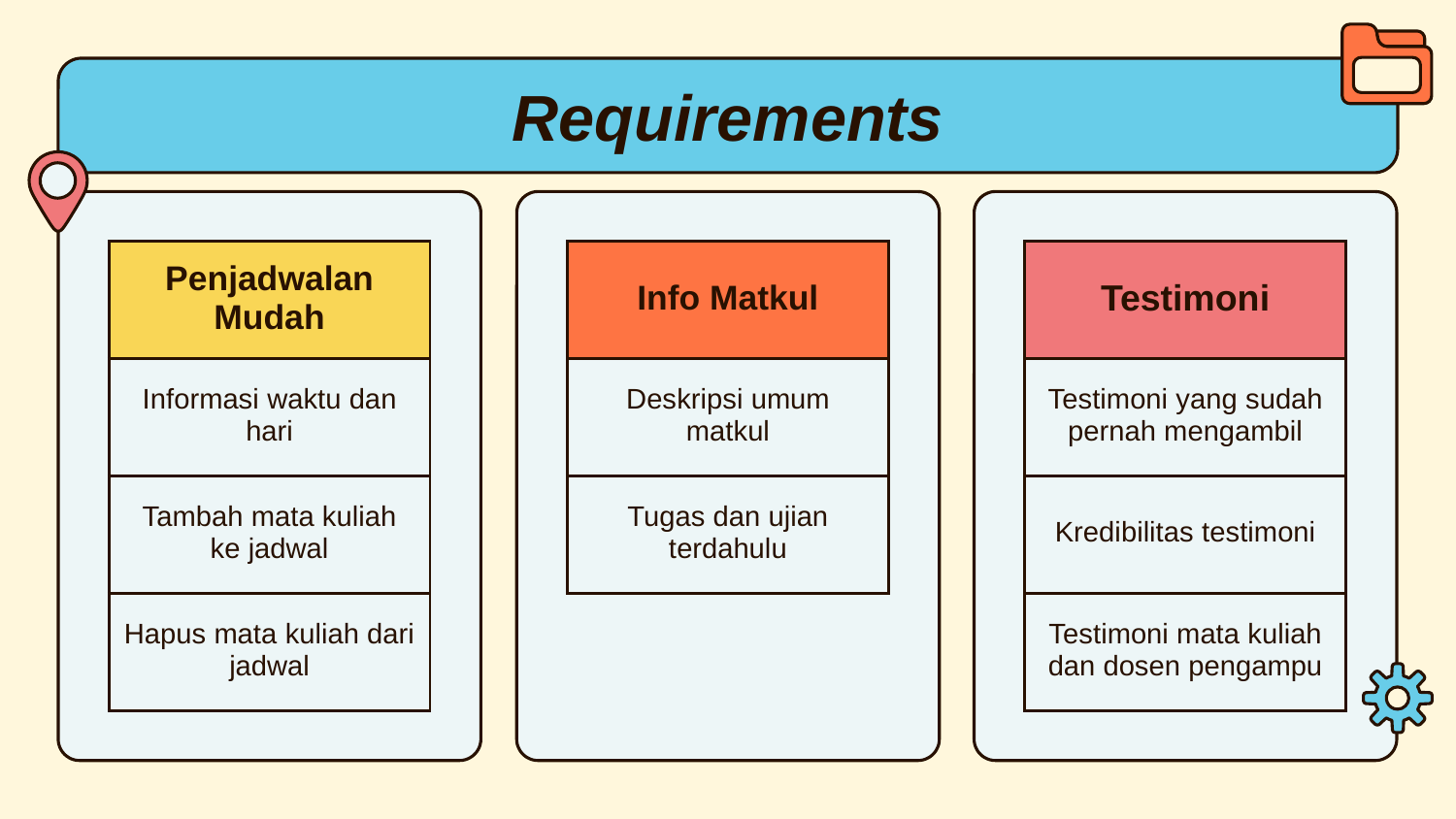

# Requirements

| Penjadwalan Mudah |
| --- |
| Informasi waktu dan hari |
| Tambah mata kuliah ke jadwal |
| Hapus mata kuliah dari jadwal |
| Info Matkul |
| --- |
| Deskripsi umum matkul |
| Tugas dan ujian terdahulu |
| Testimoni |
| --- |
| Testimoni yang sudah pernah mengambil |
| Kredibilitas testimoni |
| Testimoni mata kuliah dan dosen pengampu |